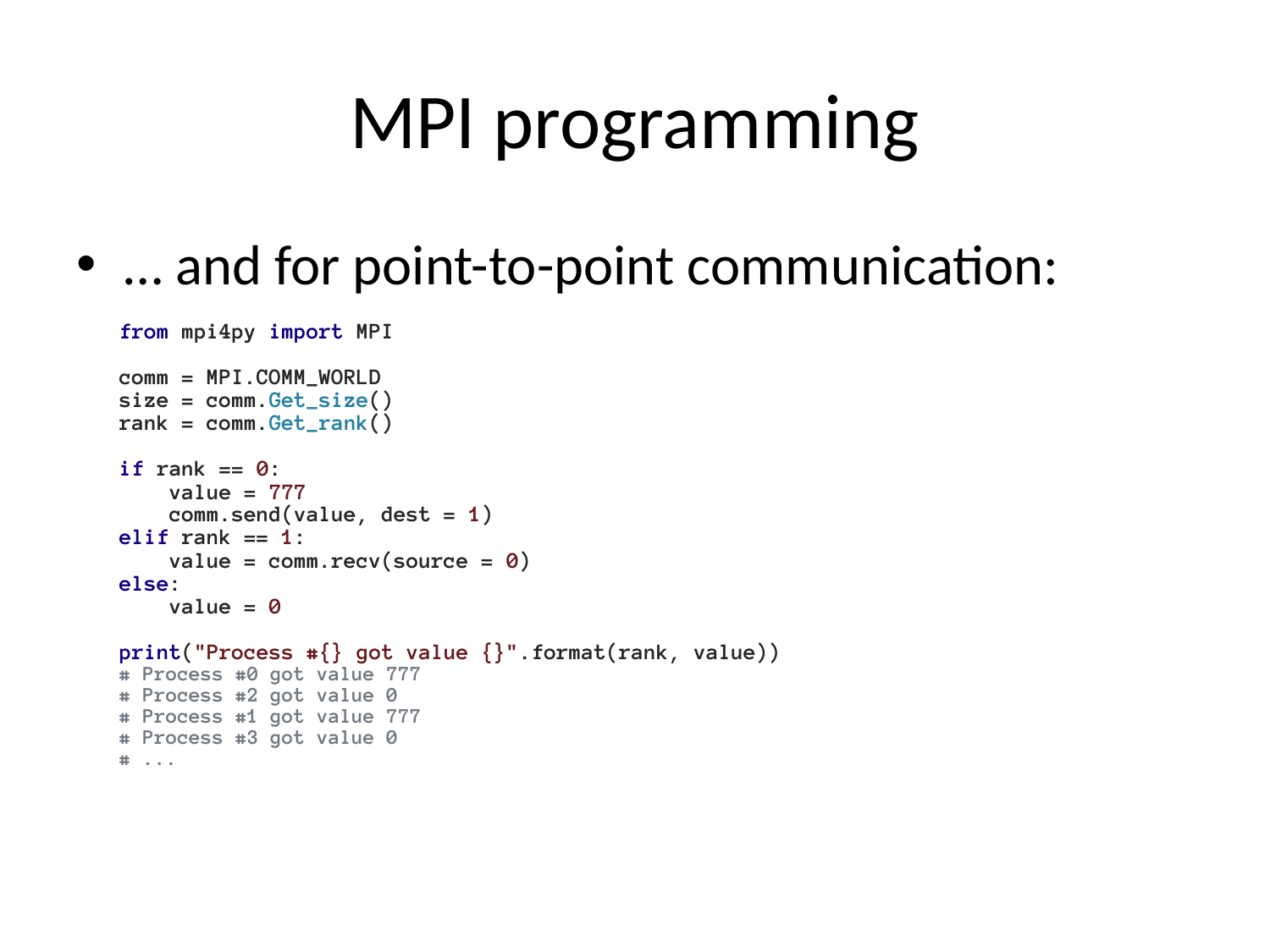

# MPI programming
… and for point-to-point communication:
| from mpi4py import MPI   comm = MPI.COMM\_WORLD size = comm.Get\_size() rank = comm.Get\_rank()   if rank == 0: value = 777 comm.send(value, dest = 1) elif rank == 1: value = comm.recv(source = 0) else: value = 0   print("Process #{} got value {}".format(rank, value)) # Process #0 got value 777 # Process #2 got value 0 # Process #1 got value 777 # Process #3 got value 0 # ... |
| --- |